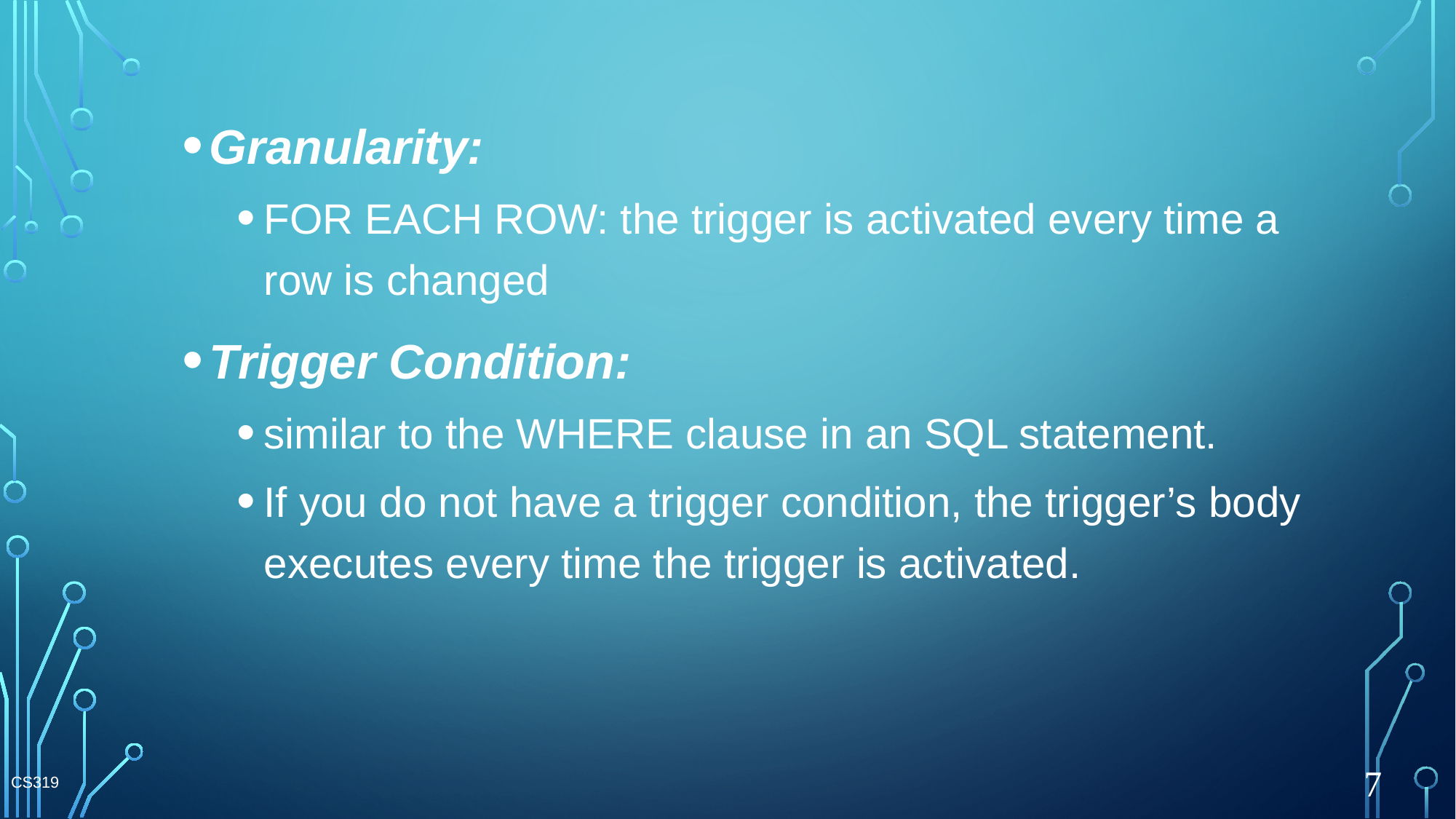

Granularity:
FOR EACH ROW: the trigger is activated every time a row is changed
Trigger Condition:
similar to the WHERE clause in an SQL statement.
If you do not have a trigger condition, the trigger’s body executes every time the trigger is activated.
7
CS319